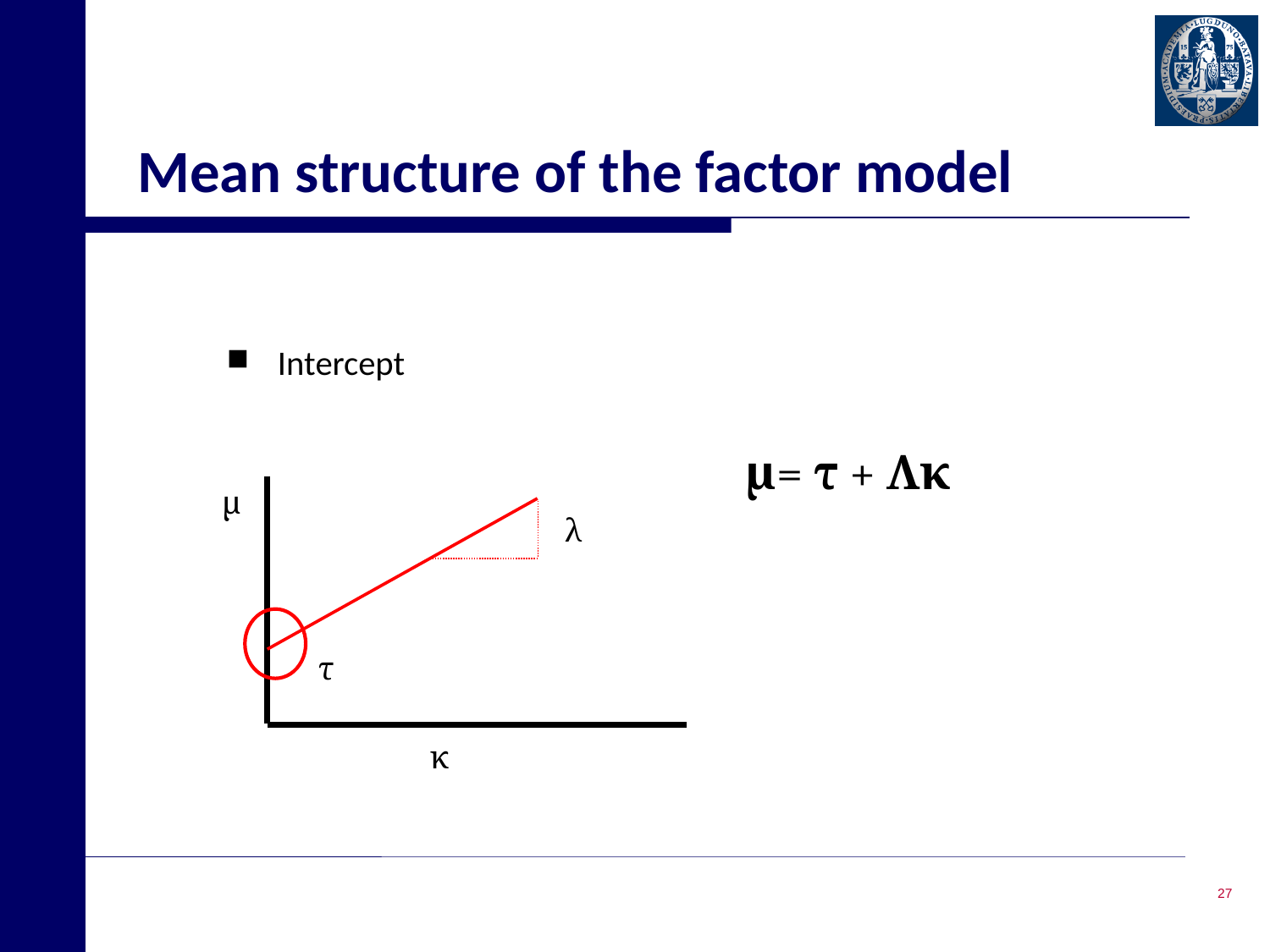

# Mean structure of the factor model

Intercept

μ= τ + Λκ

μ
λ

τ
κ
27